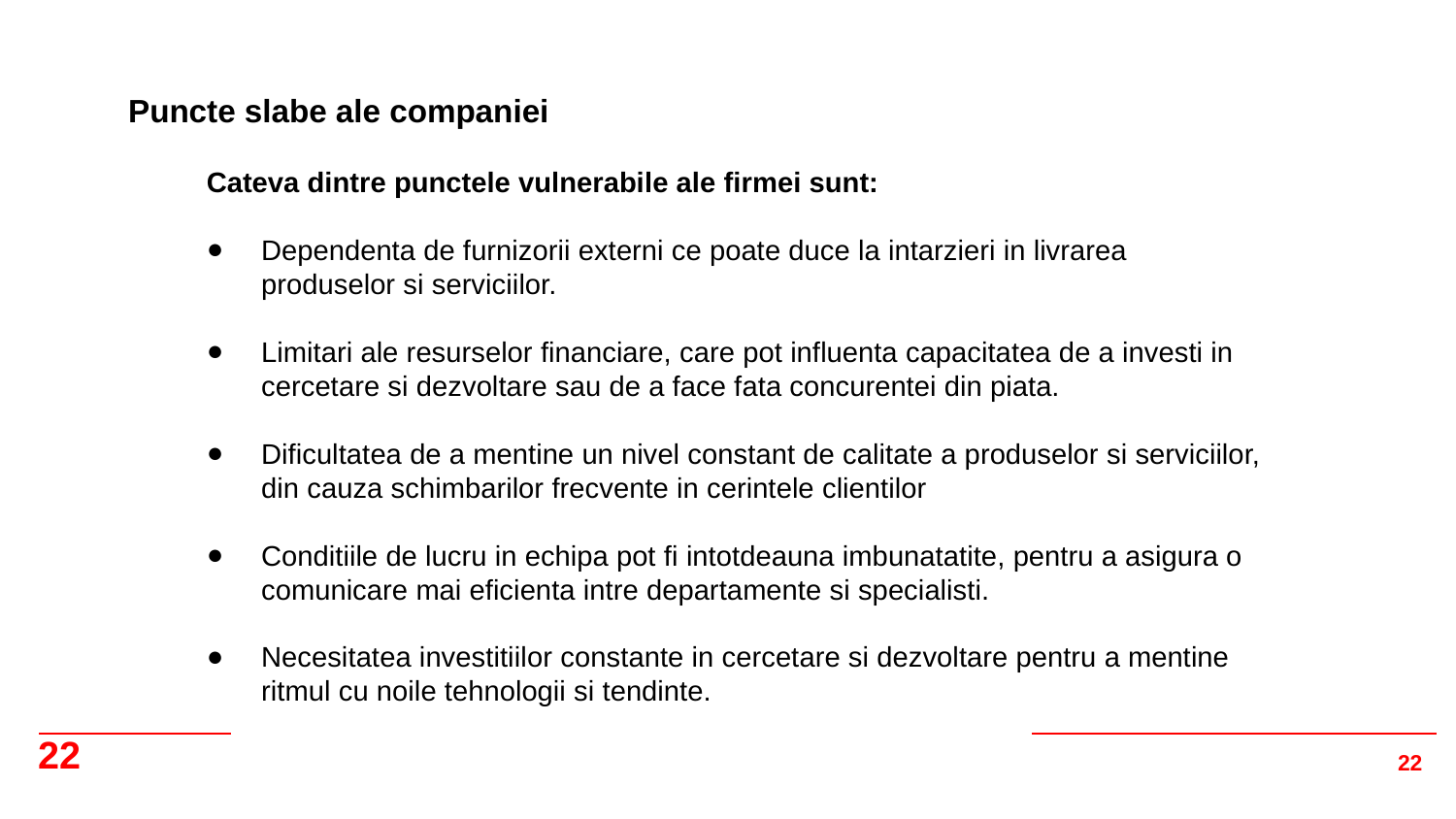

Puncte slabe ale companiei
Cateva dintre punctele vulnerabile ale firmei sunt:

Dependenta de furnizorii externi ce poate duce la intarzieri in livrarea produselor si serviciilor.

Limitari ale resurselor financiare, care pot influenta capacitatea de a investi in cercetare si dezvoltare sau de a face fata concurentei din piata.

Dificultatea de a mentine un nivel constant de calitate a produselor si serviciilor, din cauza schimbarilor frecvente in cerintele clientilor

Conditiile de lucru in echipa pot fi intotdeauna imbunatatite, pentru a asigura o comunicare mai eficienta intre departamente si specialisti.

Necesitatea investitiilor constante in cercetare si dezvoltare pentru a mentine ritmul cu noile tehnologii si tendinte.
22